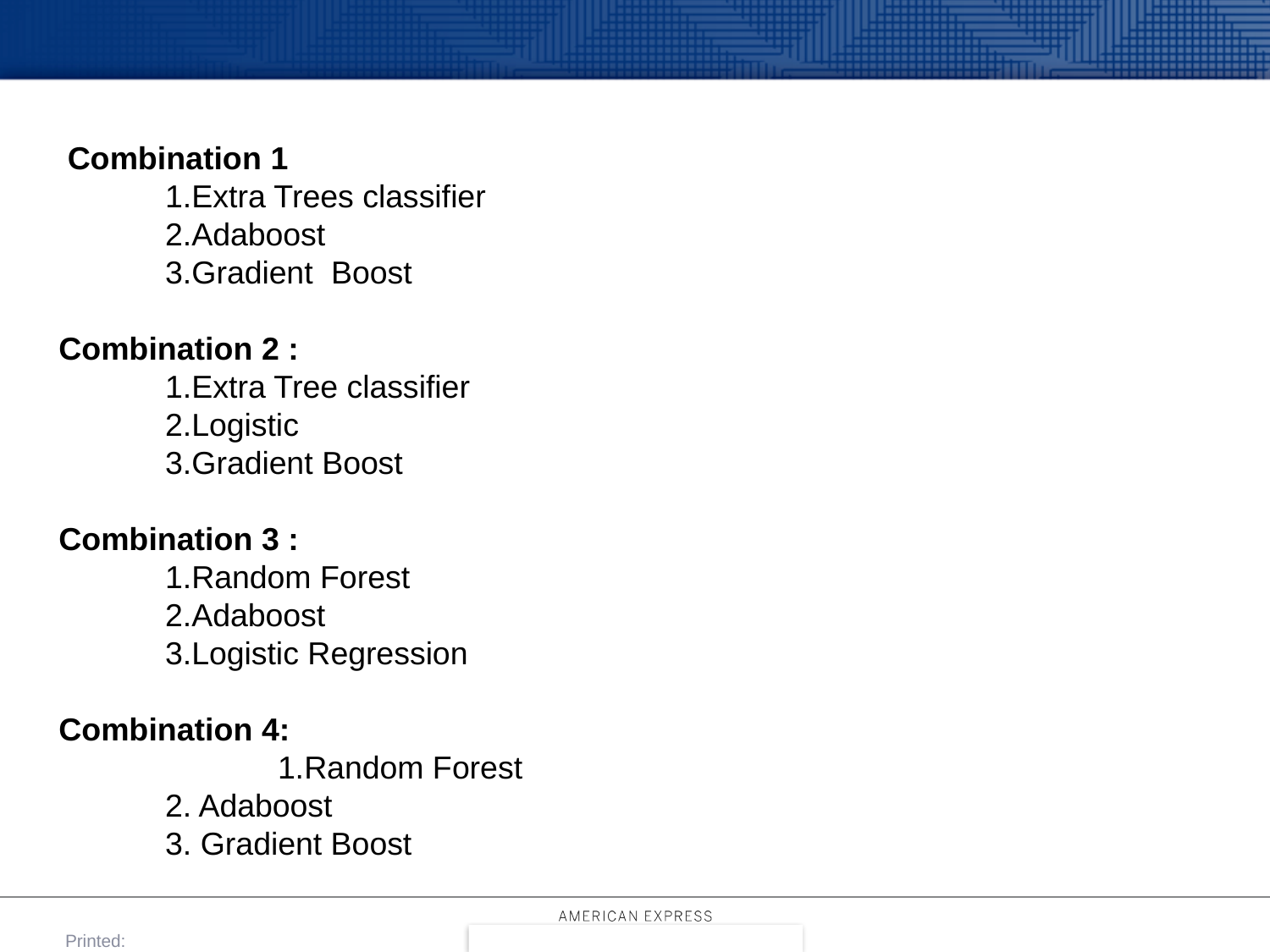

#

 Combination 1
            1.Extra Trees classifier
            2.Adaboost
            3.Gradient  Boost

Combination 2 :
            1.Extra Tree classifier
            2.Logistic
            3.Gradient Boost

Combination 3 :
            1.Random Forest
            2.Adaboost
            3.Logistic Regression

Combination 4:
		     1.Random Forest
            2. Adaboost
            3. Gradient Boost